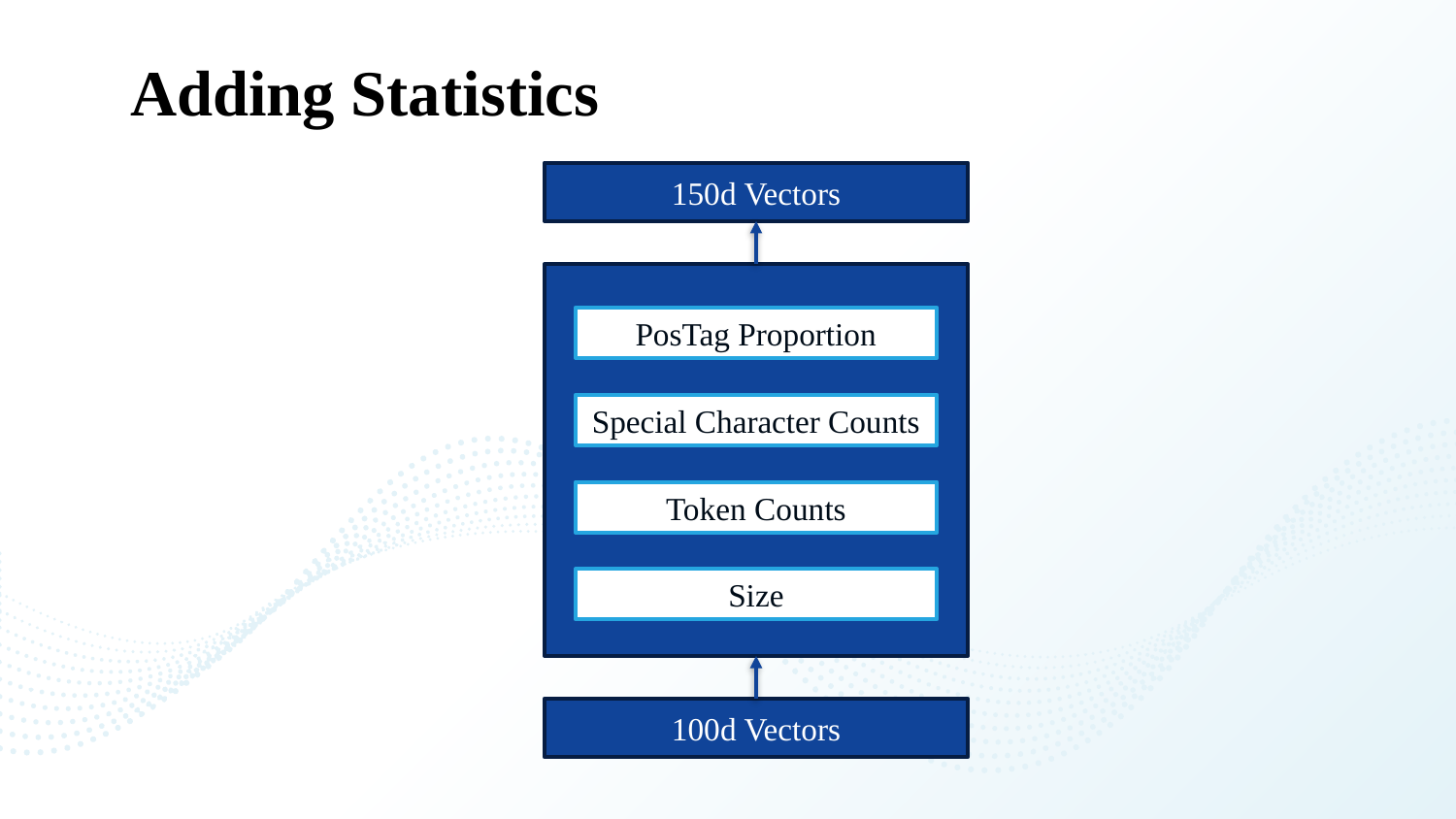

Adding Statistics
150d Vectors

PosTag Proportion
Special Character Counts
Token Counts
Size
100d Vectors